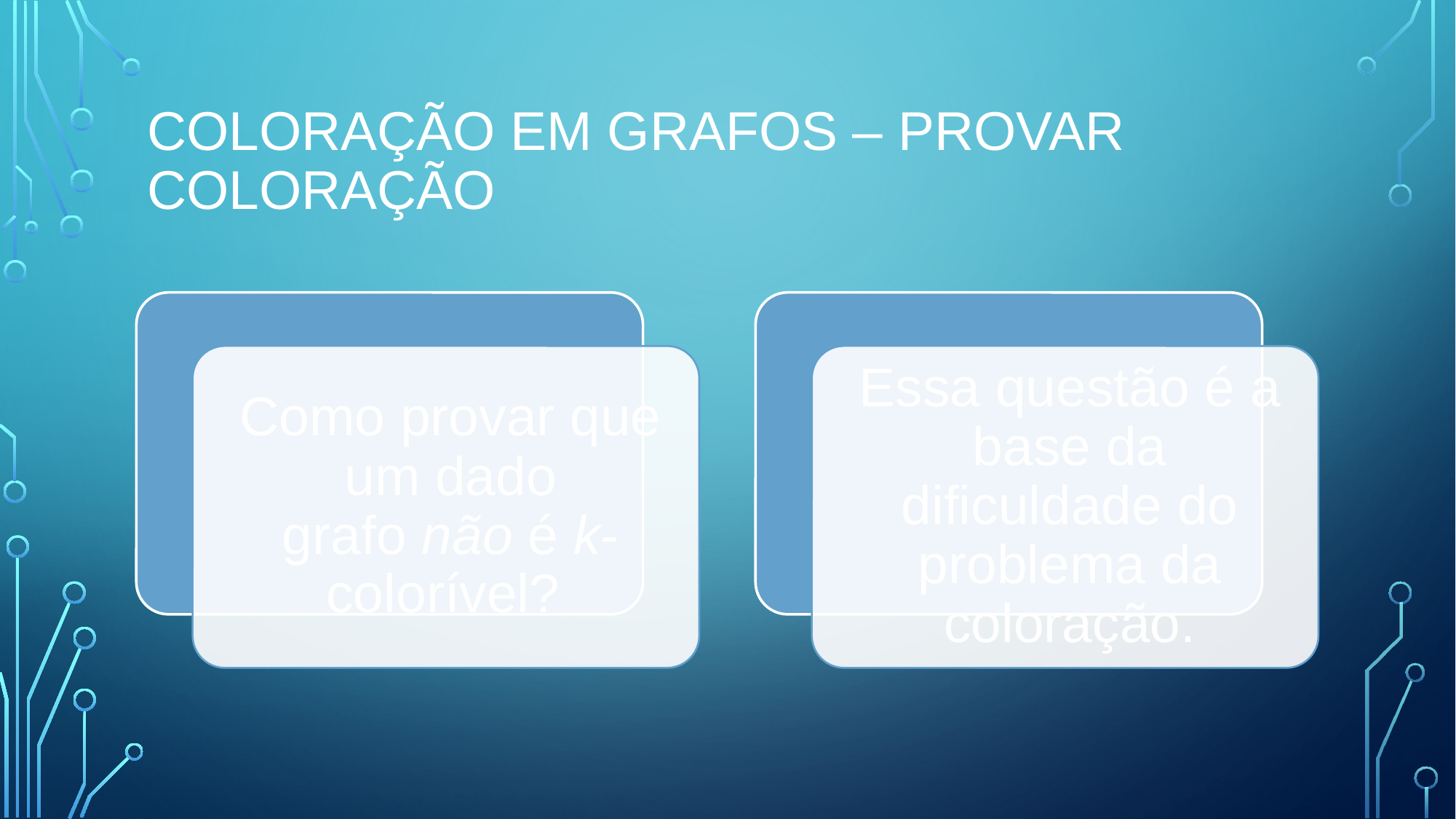

# Coloração em grafos – provar coloração
Como provar que um dado grafo não é k-colorível?
Essa questão é a base da dificuldade do problema da coloração.